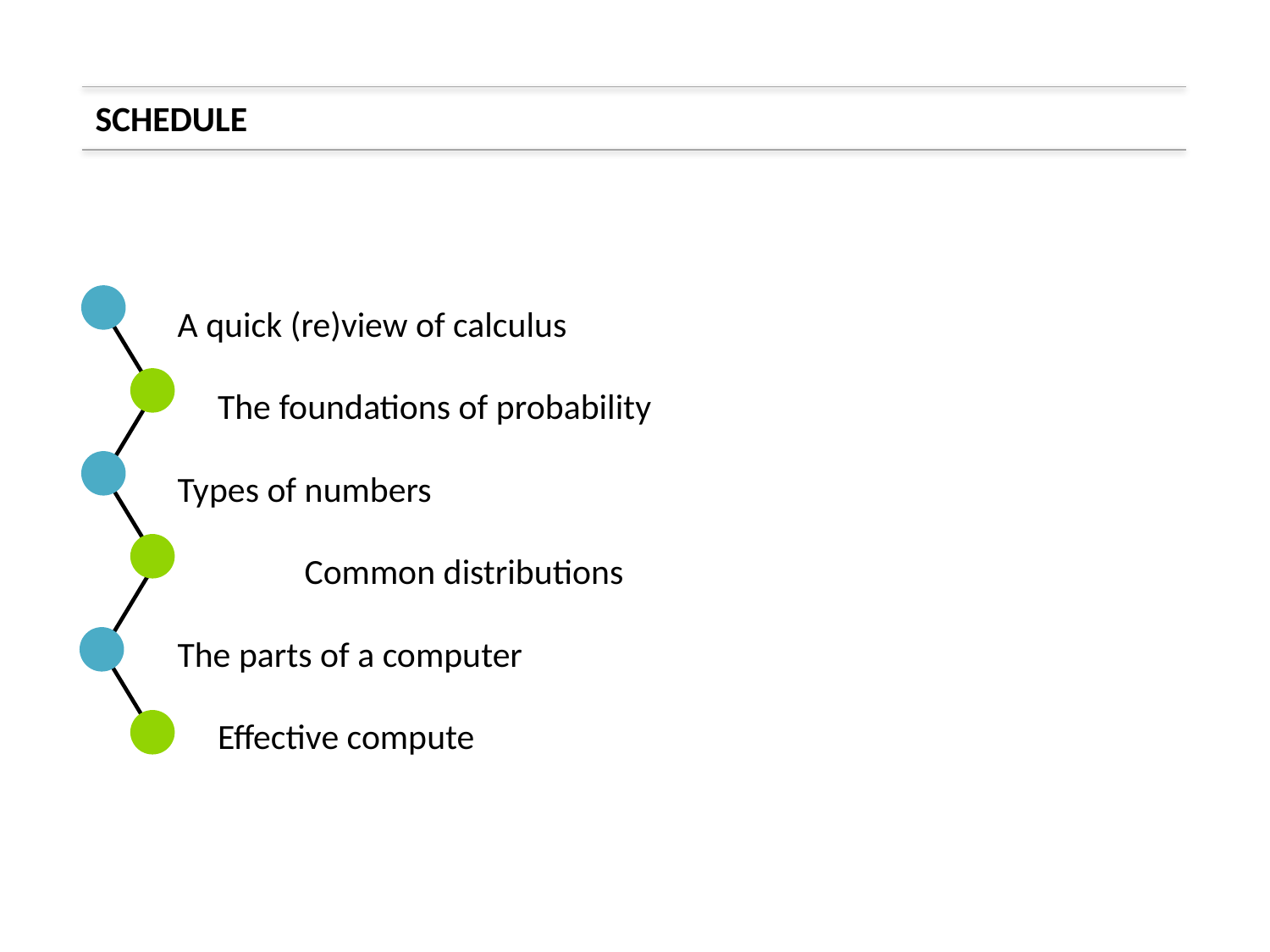

SCHEDULE
A quick (re)view of calculus
     The foundations of probability
Types of numbers
	Common distributions
The parts of a computer
     Effective compute